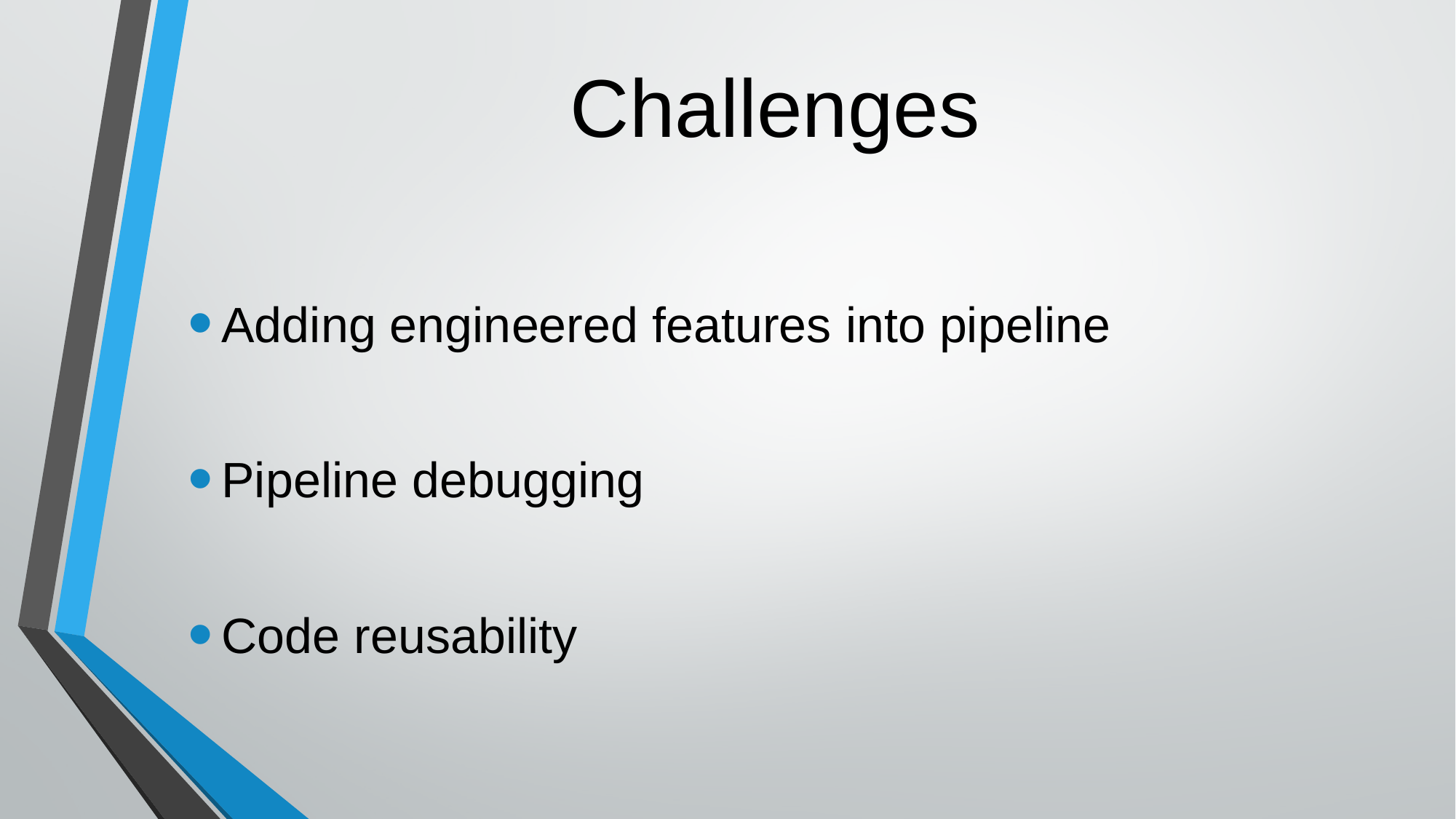

# Challenges

Adding engineered features into pipeline

Pipeline debugging

Code reusability